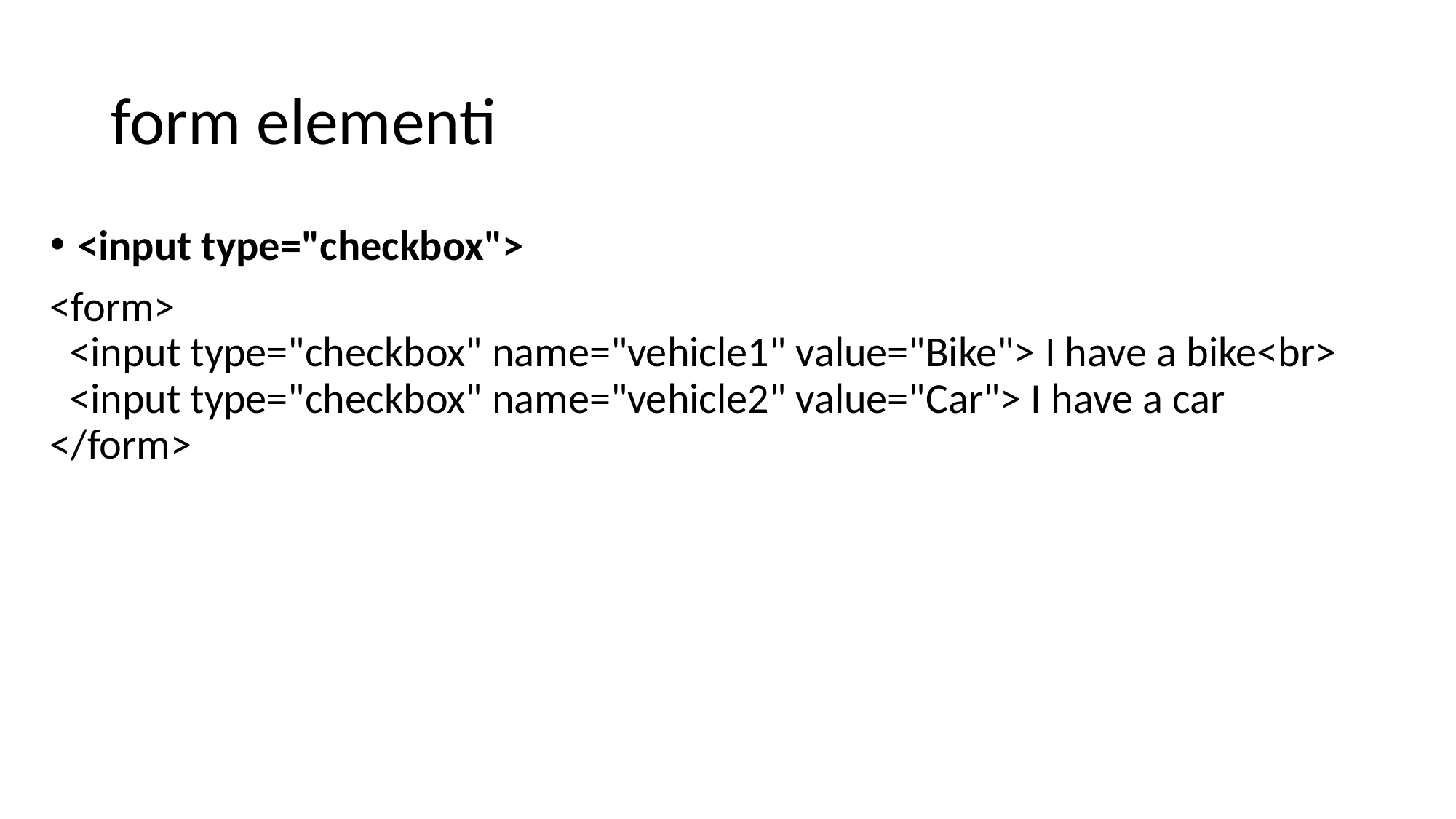

# form elementi
<input type="checkbox">
<form>
  <input type="checkbox" name="vehicle1" value="Bike"> I have a bike<br>
  <input type="checkbox" name="vehicle2" value="Car"> I have a car
</form>